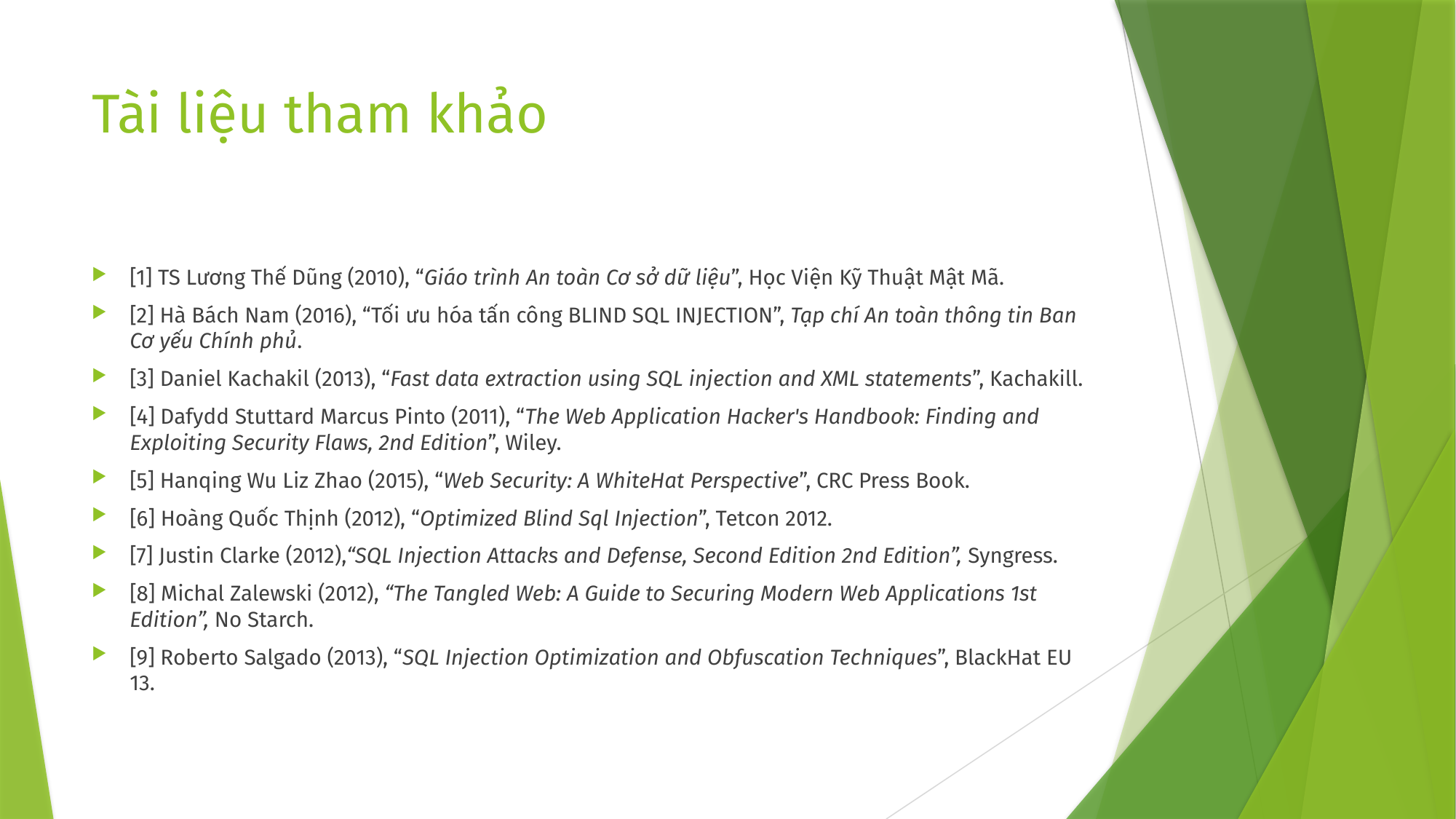

# Tài liệu tham khảo
[1] TS Lương Thế Dũng (2010), “Giáo trình An toàn Cơ sở dữ liệu”, Học Viện Kỹ Thuật Mật Mã.
[2] Hà Bách Nam (2016), “Tối ưu hóa tấn công BLIND SQL INJECTION”, Tạp chí An toàn thông tin Ban Cơ yếu Chính phủ.
[3] Daniel Kachakil (2013), “Fast data extraction using SQL injection and XML statements”, Kachakill.
[4] Dafydd Stuttard Marcus Pinto (2011), “The Web Application Hacker's Handbook: Finding and Exploiting Security Flaws, 2nd Edition”, Wiley.
[5] Hanqing Wu Liz Zhao (2015), “Web Security: A WhiteHat Perspective”, CRC Press Book.
[6] Hoàng Quốc Thịnh (2012), “Optimized Blind Sql Injection”, Tetcon 2012.
[7] Justin Clarke (2012),“SQL Injection Attacks and Defense, Second Edition 2nd Edition”, Syngress.
[8] Michal Zalewski (2012), “The Tangled Web: A Guide to Securing Modern Web Applications 1st Edition”, No Starch.
[9] Roberto Salgado (2013), “SQL Injection Optimization and Obfuscation Techniques”, BlackHat EU 13.